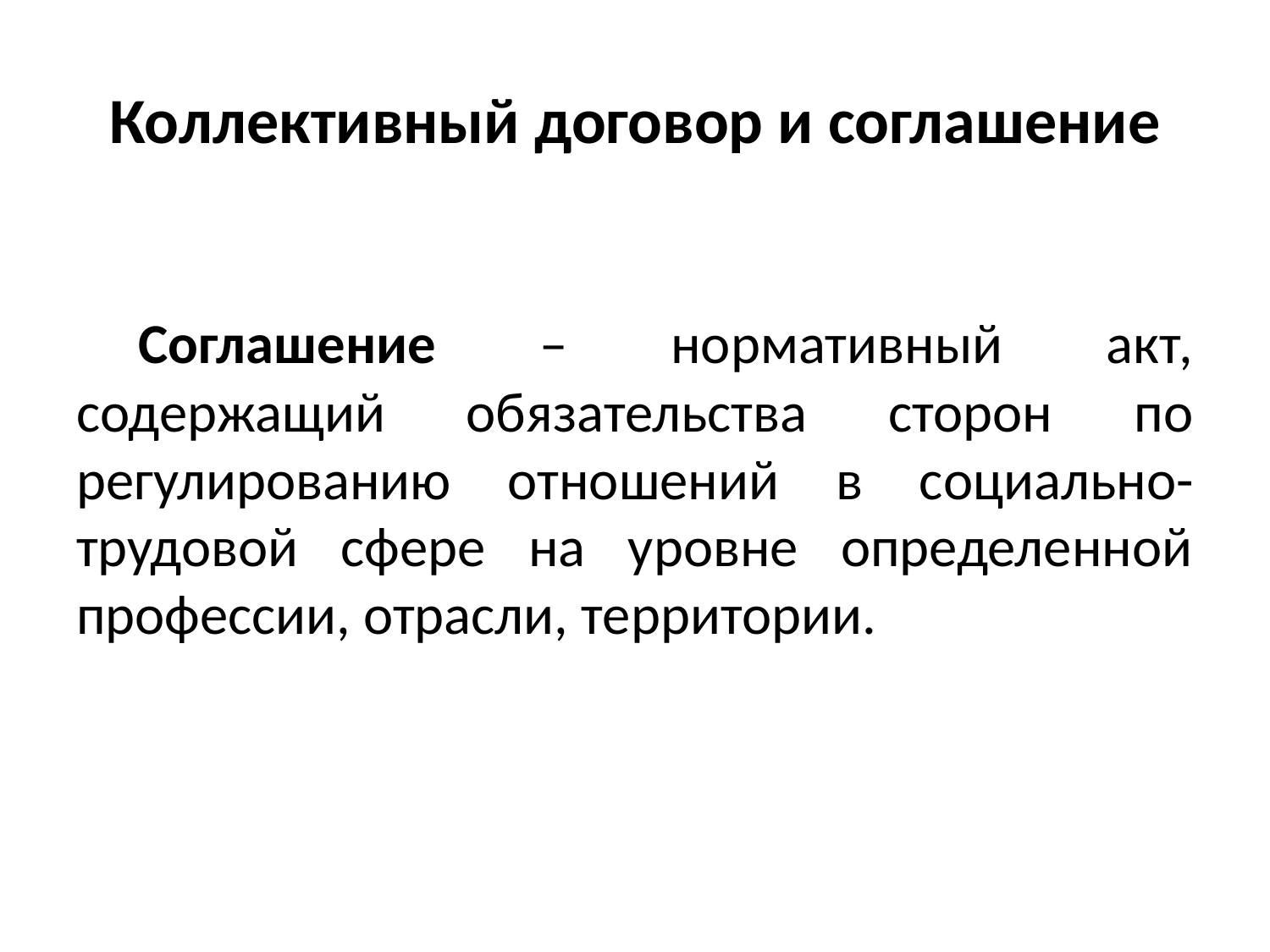

# Коллективный договор и соглашение

Соглашение – нормативный акт, содержащий обязательства сторон по регулированию отношений в социально-трудовой сфере на уровне определенной профессии, отрасли, территории.